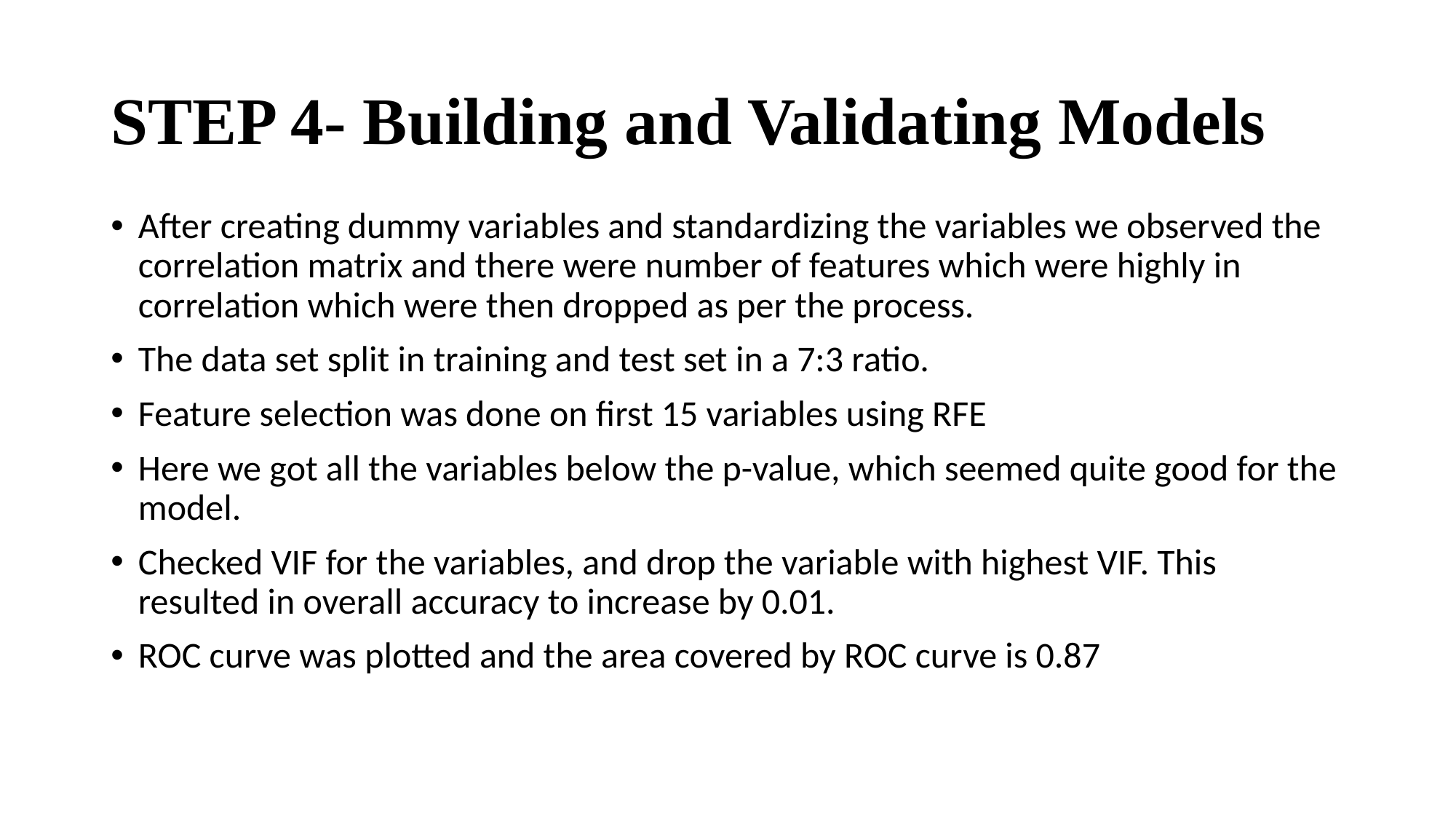

# STEP 4- Building and Validating Models
After creating dummy variables and standardizing the variables we observed the correlation matrix and there were number of features which were highly in correlation which were then dropped as per the process.
The data set split in training and test set in a 7:3 ratio.
Feature selection was done on first 15 variables using RFE
Here we got all the variables below the p-value, which seemed quite good for the model.
Checked VIF for the variables, and drop the variable with highest VIF. This resulted in overall accuracy to increase by 0.01.
ROC curve was plotted and the area covered by ROC curve is 0.87